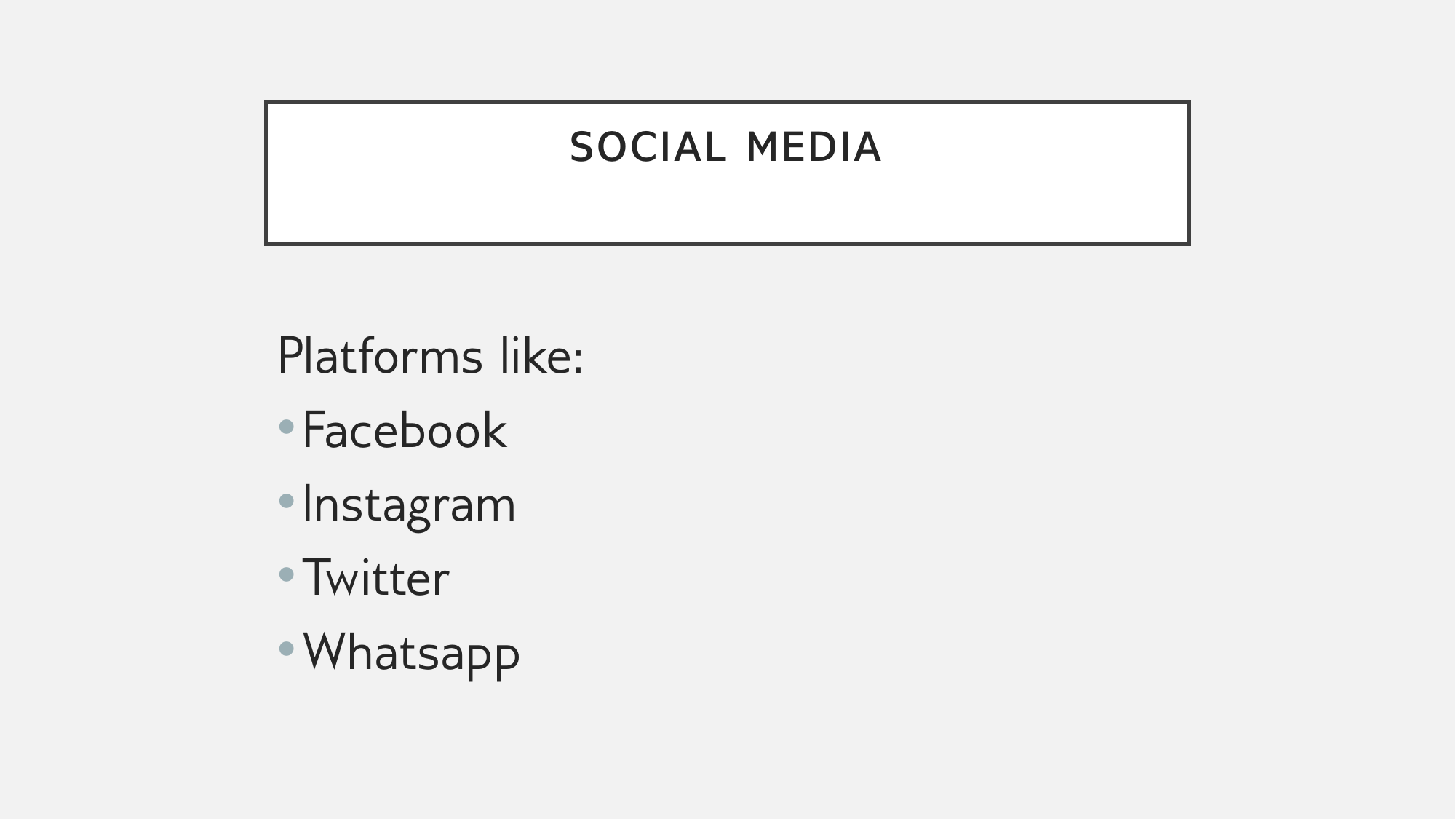

# Social Media
Platforms like:
Facebook
Instagram
Twitter
Whatsapp